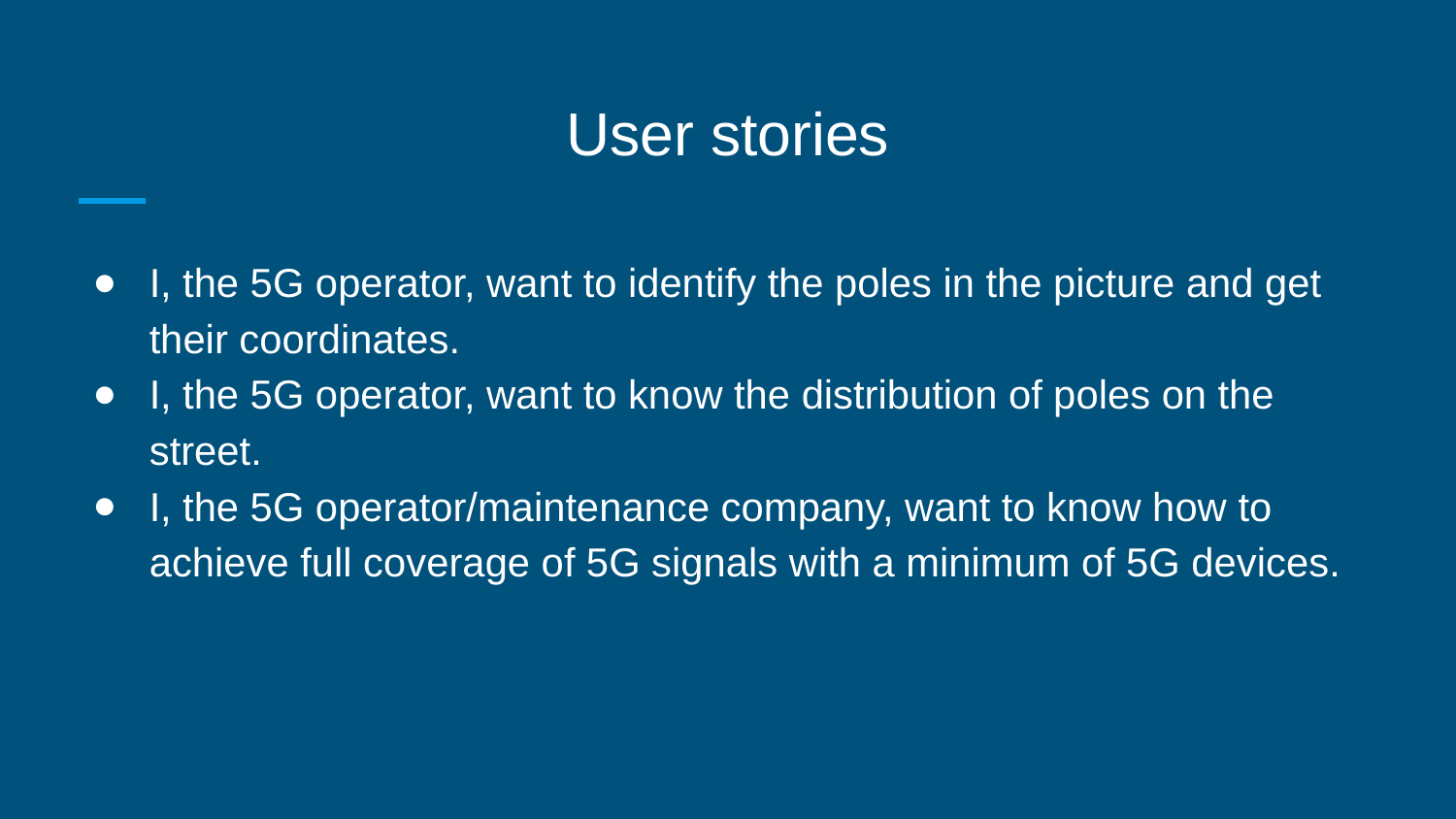

# User stories
I, the 5G operator, want to identify the poles in the picture and get their coordinates.
I, the 5G operator, want to know the distribution of poles on the street.
I, the 5G operator/maintenance company, want to know how to achieve full coverage of 5G signals with a minimum of 5G devices.